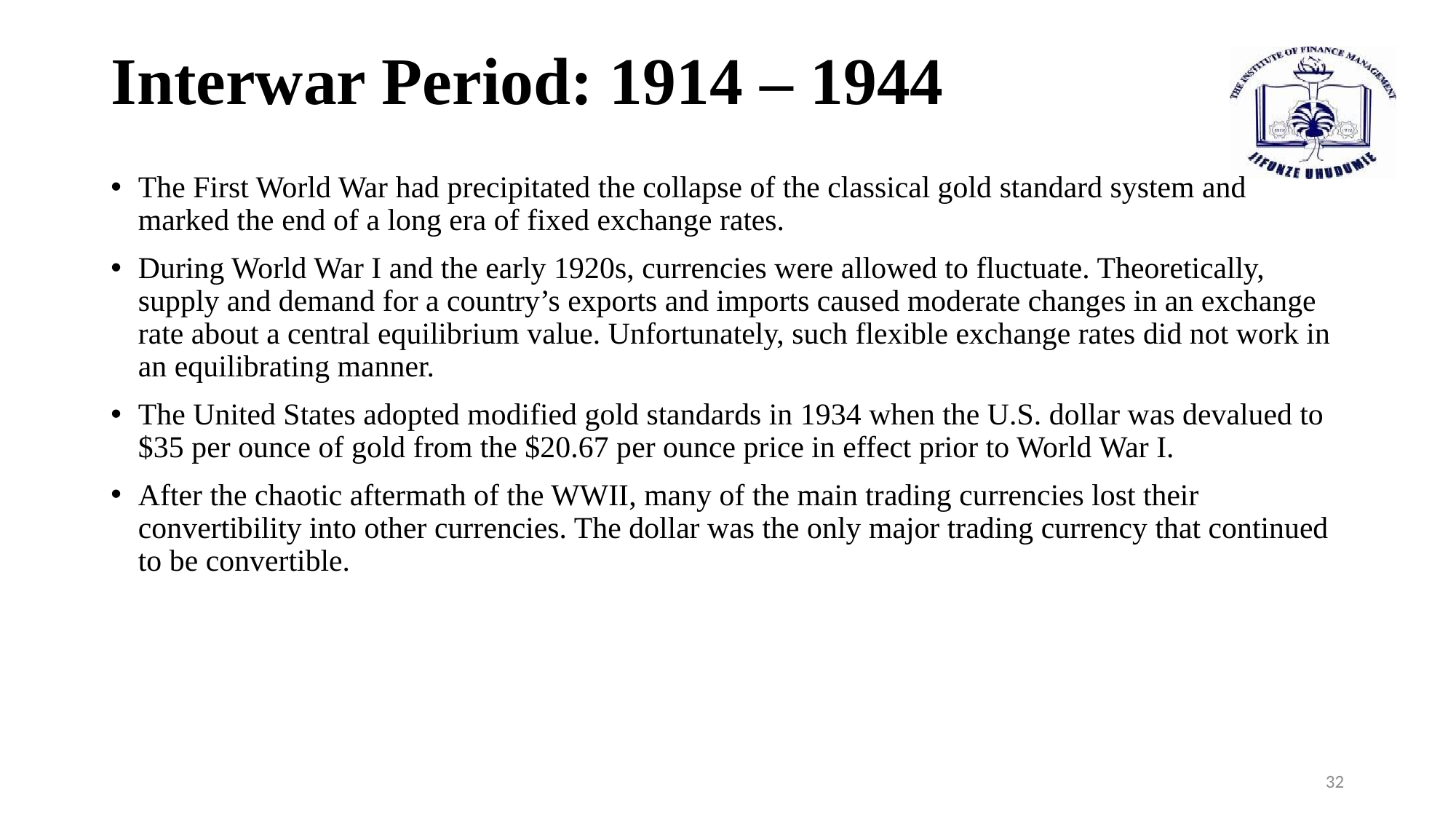

# Interwar Period: 1914 – 1944
The First World War had precipitated the collapse of the classical gold standard system and marked the end of a long era of fixed exchange rates.
During World War I and the early 1920s, currencies were allowed to fluctuate. Theoretically, supply and demand for a country’s exports and imports caused moderate changes in an exchange rate about a central equilibrium value. Unfortunately, such flexible exchange rates did not work in an equilibrating manner.
The United States adopted modified gold standards in 1934 when the U.S. dollar was devalued to $35 per ounce of gold from the $20.67 per ounce price in effect prior to World War I.
After the chaotic aftermath of the WWII, many of the main trading currencies lost their convertibility into other currencies. The dollar was the only major trading currency that continued to be convertible.
32